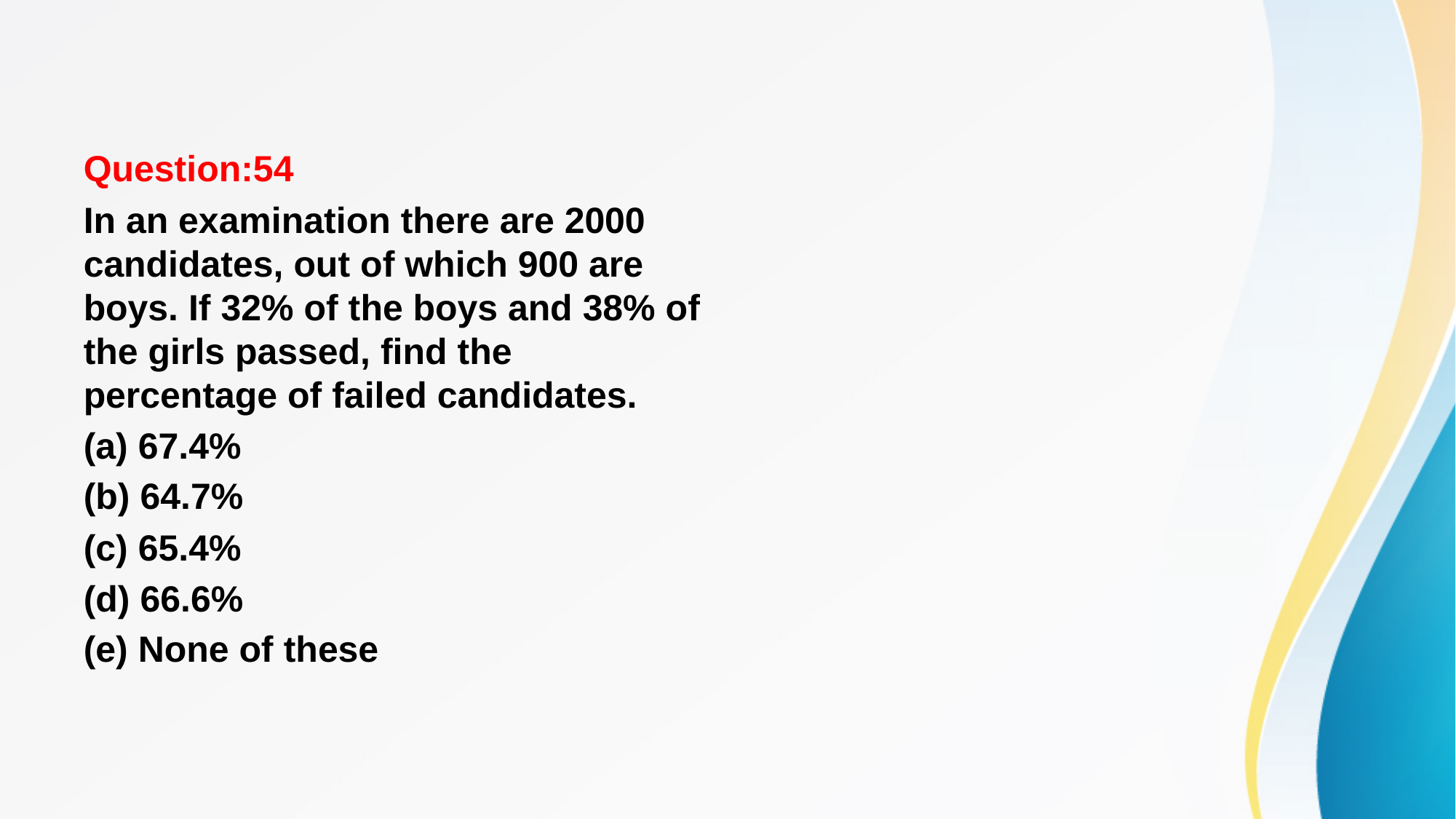

#
Question:54
In an examination there are 2000 candidates, out of which 900 are boys. If 32% of the boys and 38% of the girls passed, find the percentage of failed candidates.
(a) 67.4%
(b) 64.7%
(c) 65.4%
(d) 66.6%
(e) None of these